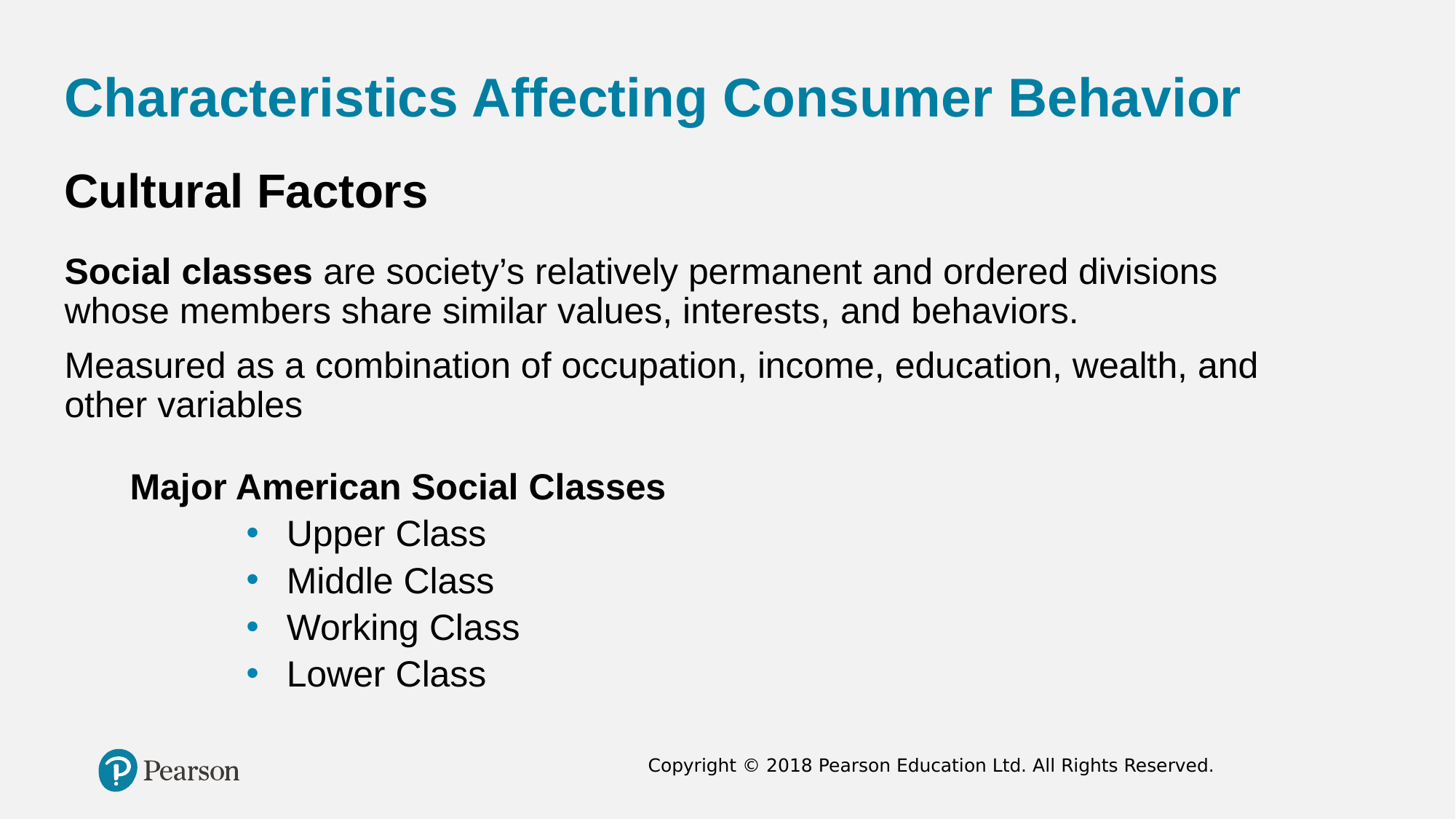

# Characteristics Affecting Consumer Behavior
Cultural Factors

Social classes are society’s relatively permanent and ordered divisions whose members share similar values, interests, and behaviors.
Measured as a combination of occupation, income, education, wealth, and other variables

Major American Social Classes
Upper Class
Middle Class
Working Class
Lower Class